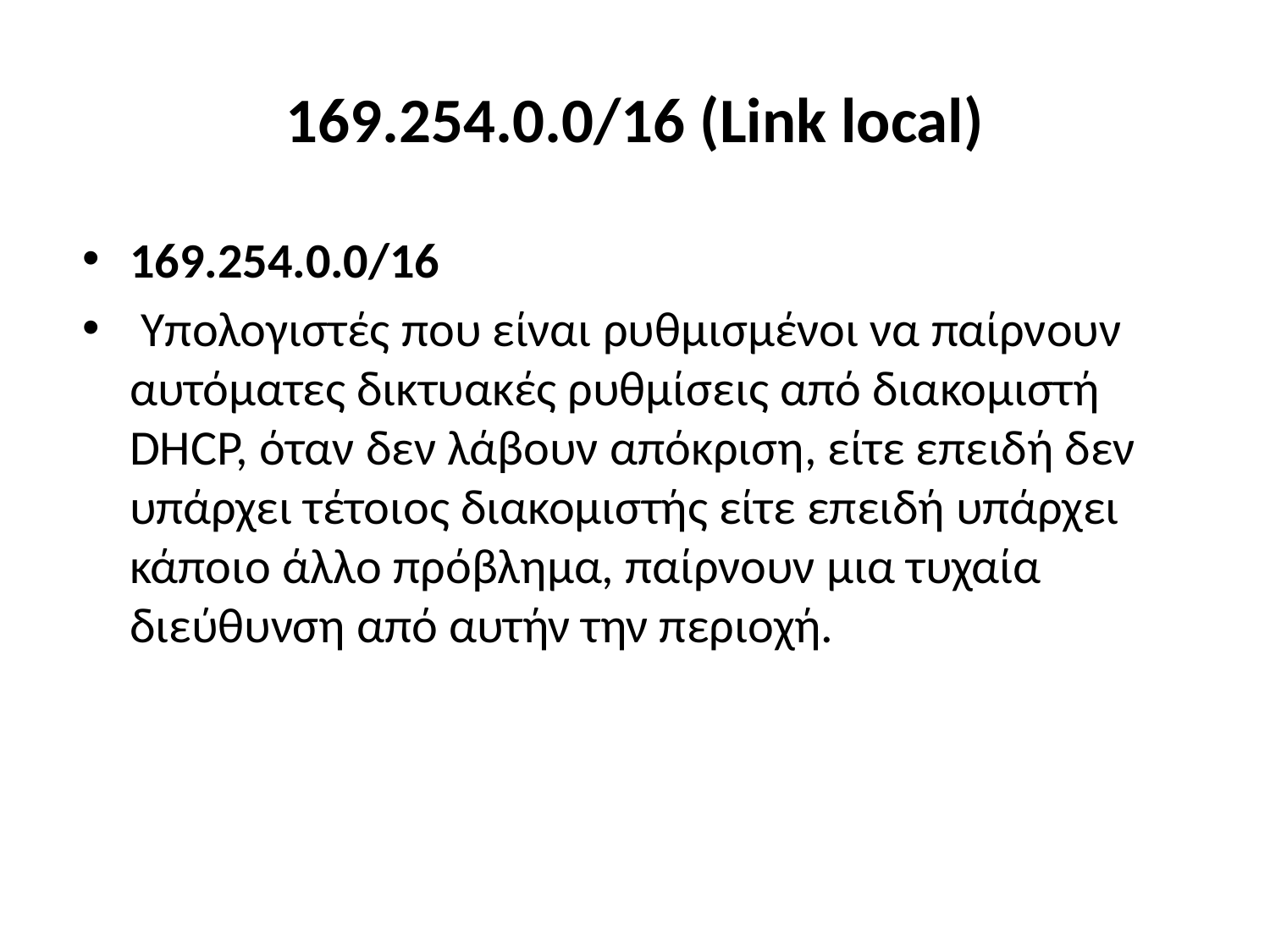

# 169.254.0.0/16 (Link local)
169.254.0.0/16
 Υπολογιστές που είναι ρυθμισμένοι να παίρνουν αυτόματες δικτυακές ρυθμίσεις από διακομιστή DHCP, όταν δεν λάβουν απόκριση, είτε επειδή δεν υπάρχει τέτοιος διακομιστής είτε επειδή υπάρχει κάποιο άλλο πρόβλημα, παίρνουν μια τυχαία διεύθυνση από αυτήν την περιοχή.